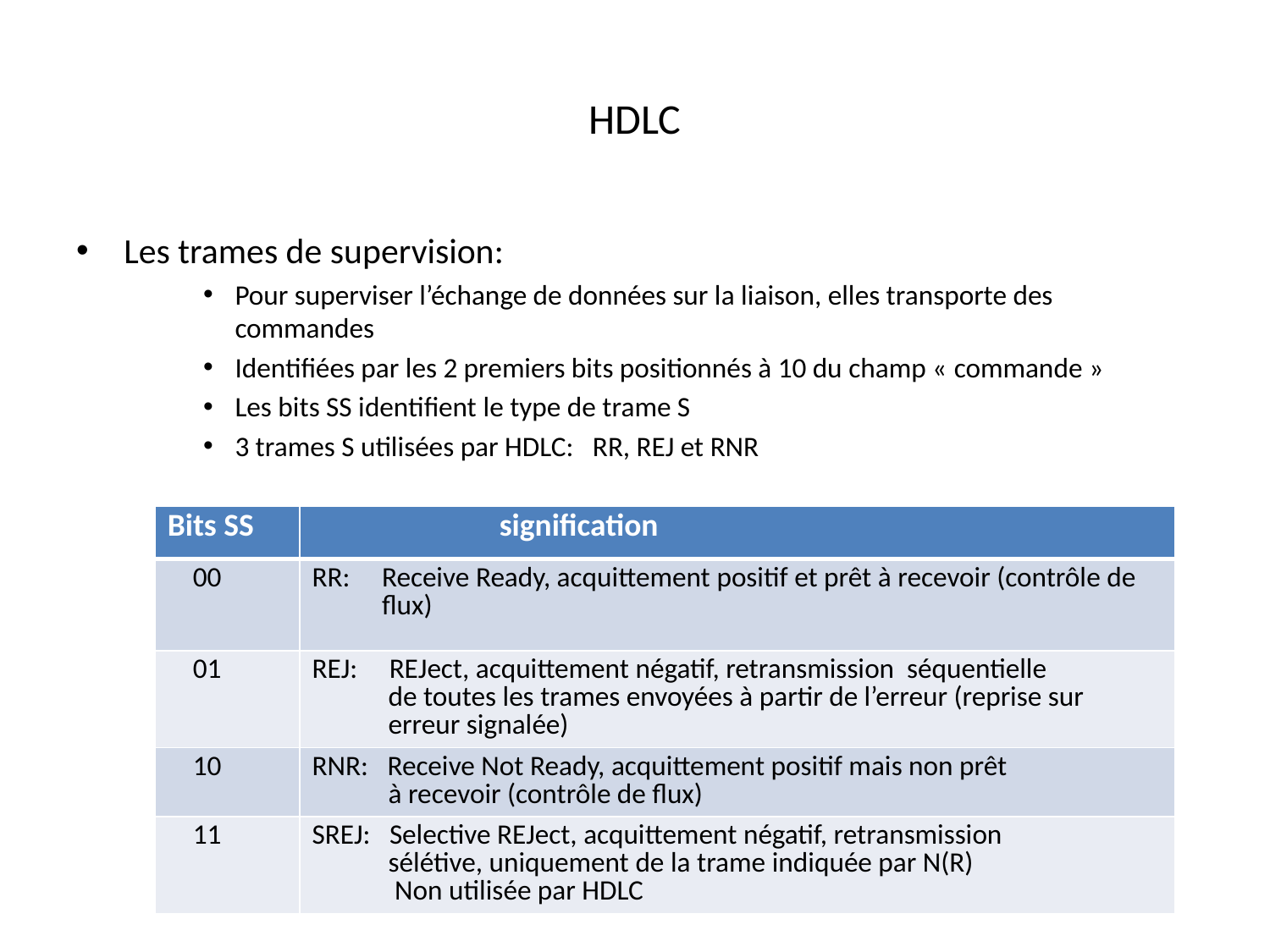

# HDLC
Les trames de supervision:
Pour superviser l’échange de données sur la liaison, elles transporte des commandes
Identifiées par les 2 premiers bits positionnés à 10 du champ « commande »
Les bits SS identifient le type de trame S
3 trames S utilisées par HDLC:   RR, REJ et RNR

| Bits SS | signification |
| --- | --- |
| 00 | RR: Receive Ready, acquittement positif et prêt à recevoir (contrôle de flux) |
| 01 | REJ: REJect, acquittement négatif, retransmission séquentielle de toutes les trames envoyées à partir de l’erreur (reprise sur erreur signalée) |
| 10 | RNR: Receive Not Ready, acquittement positif mais non prêt à recevoir (contrôle de flux) |
| 11 | SREJ: Selective REJect, acquittement négatif, retransmission sélétive, uniquement de la trame indiquée par N(R) Non utilisée par HDLC |